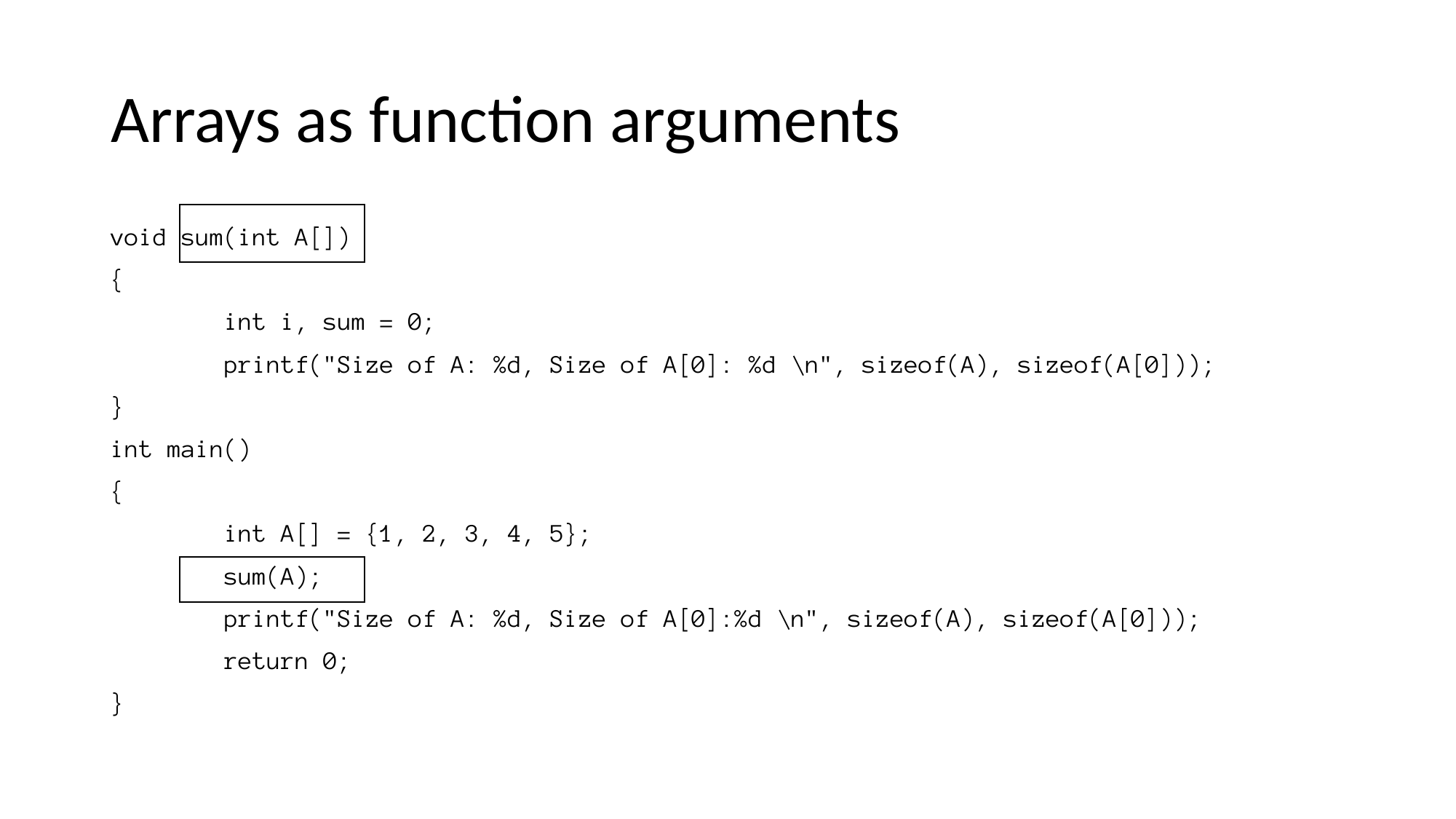

# Arrays as function arguments

void sum(int A[])
{
        int i, sum = 0;
        printf("Size of A: %d, Size of A[0]: %d \n", sizeof(A), sizeof(A[0]));
}
int main()
{
        int A[] = {1, 2, 3, 4, 5};
        sum(A);
        printf("Size of A: %d, Size of A[0]:%d \n", sizeof(A), sizeof(A[0]));
        return 0;
}